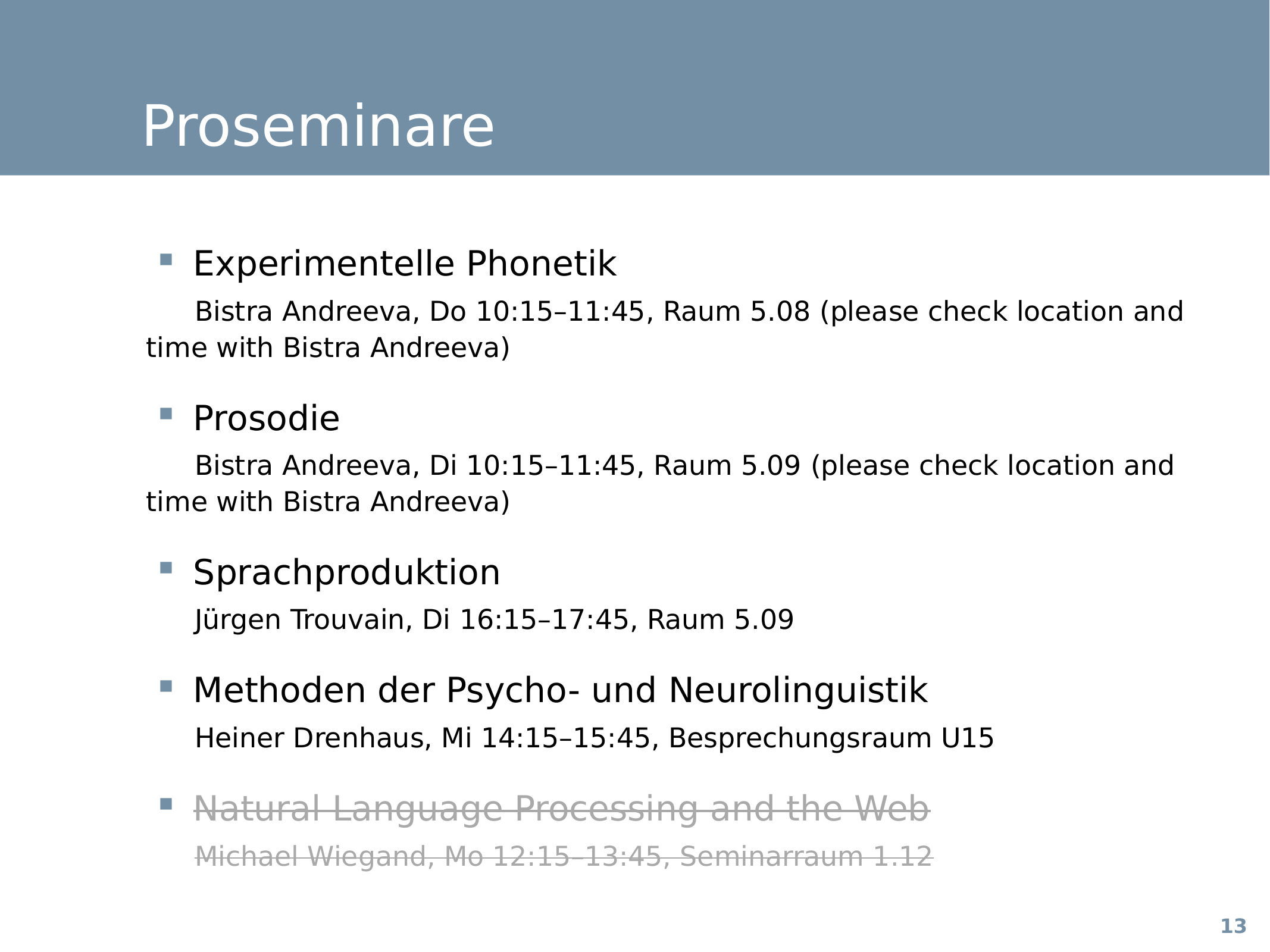

# Proseminare
Experimentelle Phonetik
Bistra Andreeva, Do 10:15–11:45, Raum 5.08 (please check location and time with Bistra Andreeva)
Prosodie
Bistra Andreeva, Di 10:15–11:45, Raum 5.09 (please check location and time with Bistra Andreeva)
Sprachproduktion
Jürgen Trouvain, Di 16:15–17:45, Raum 5.09
Methoden der Psycho- und Neurolinguistik
Heiner Drenhaus, Mi 14:15–15:45, Besprechungsraum U15
Natural Language Processing and the Web
Michael Wiegand, Mo 12:15–13:45, Seminarraum 1.12
13